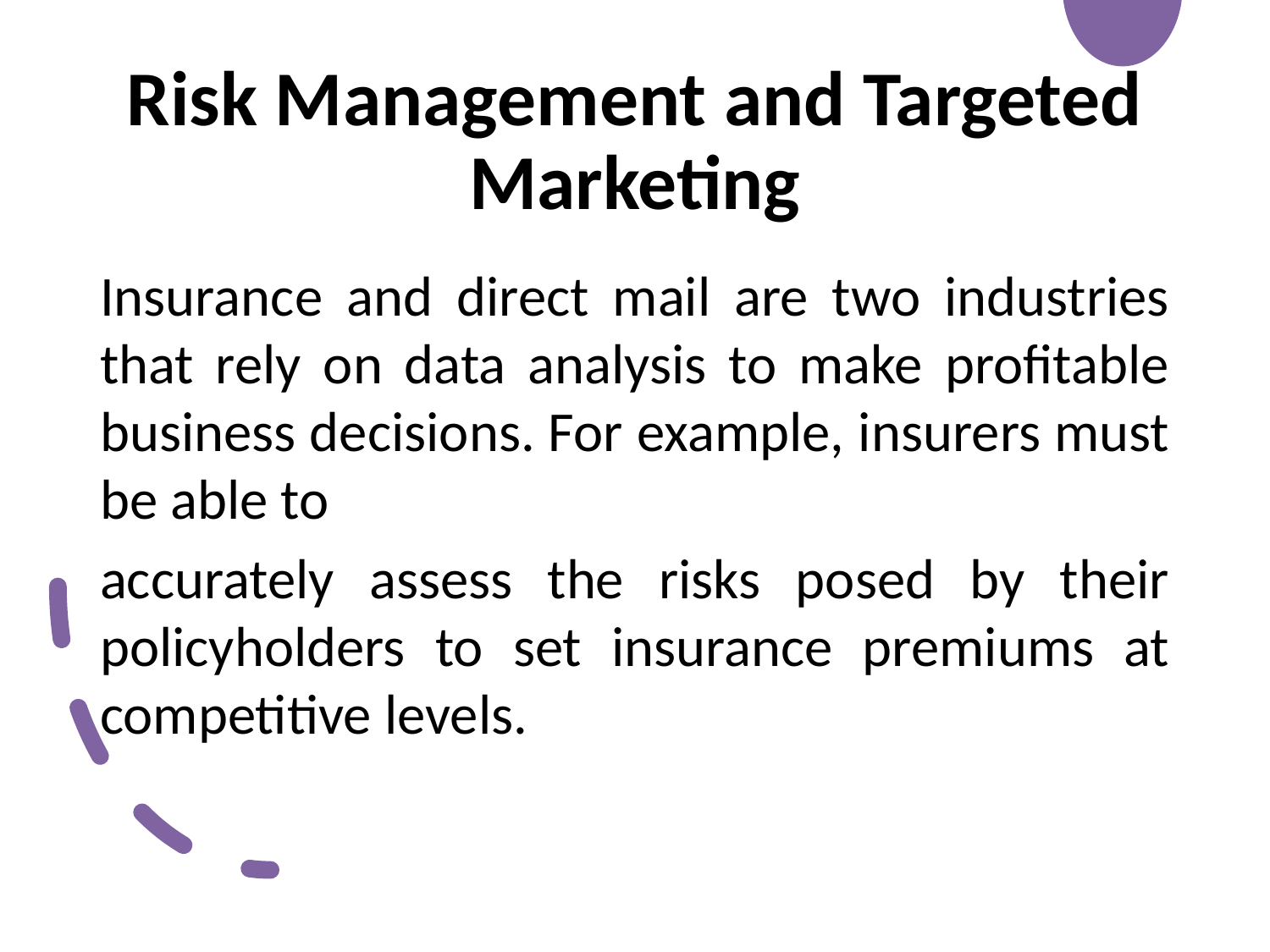

# Risk Management and Targeted Marketing
Insurance and direct mail are two industries that rely on data analysis to make profitable business decisions. For example, insurers must be able to
accurately assess the risks posed by their policyholders to set insurance premiums at competitive levels.